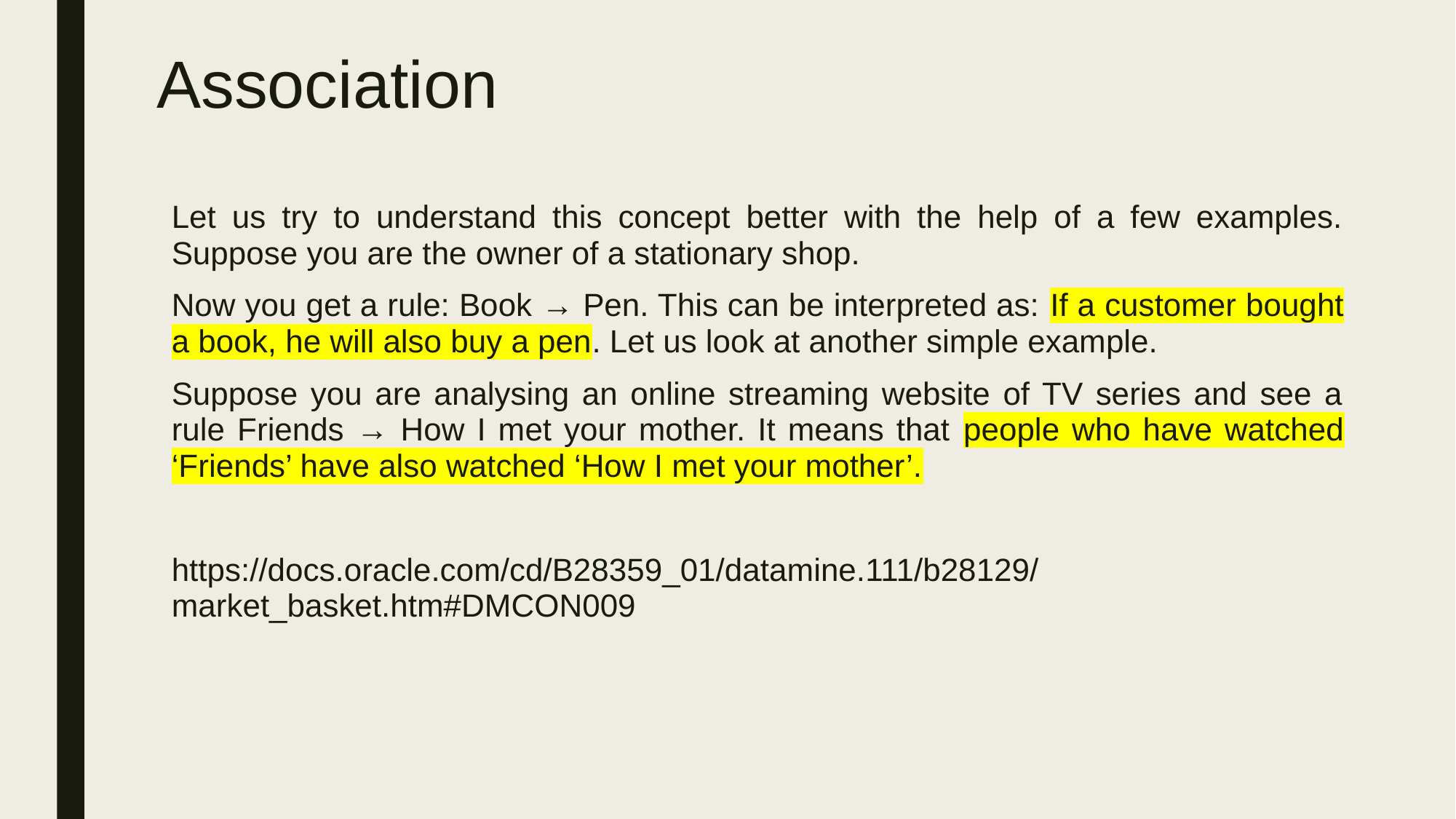

# Association

Let us try to understand this concept better with the help of a few examples. Suppose you are the owner of a stationary shop.
Now you get a rule: Book → Pen. This can be interpreted as: If a customer bought a book, he will also buy a pen. Let us look at another simple example.
Suppose you are analysing an online streaming website of TV series and see a rule Friends → How I met your mother. It means that people who have watched ‘Friends’ have also watched ‘How I met your mother’.

https://docs.oracle.com/cd/B28359_01/datamine.111/b28129/market_basket.htm#DMCON009